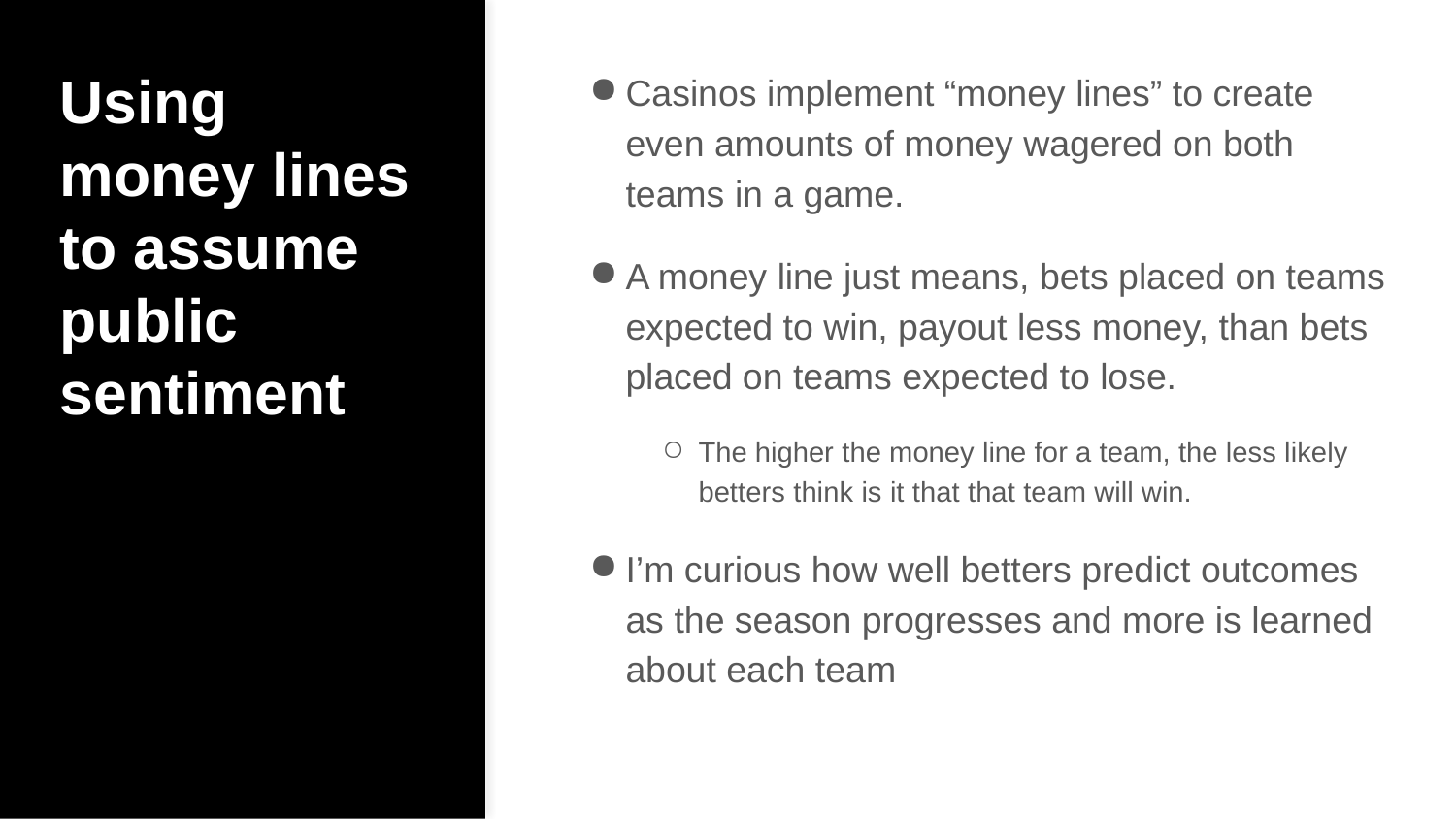

# Using money lines to assume public sentiment
Casinos implement “money lines” to create even amounts of money wagered on both teams in a game.
A money line just means, bets placed on teams expected to win, payout less money, than bets placed on teams expected to lose.
The higher the money line for a team, the less likely betters think is it that that team will win.
I’m curious how well betters predict outcomes as the season progresses and more is learned about each team